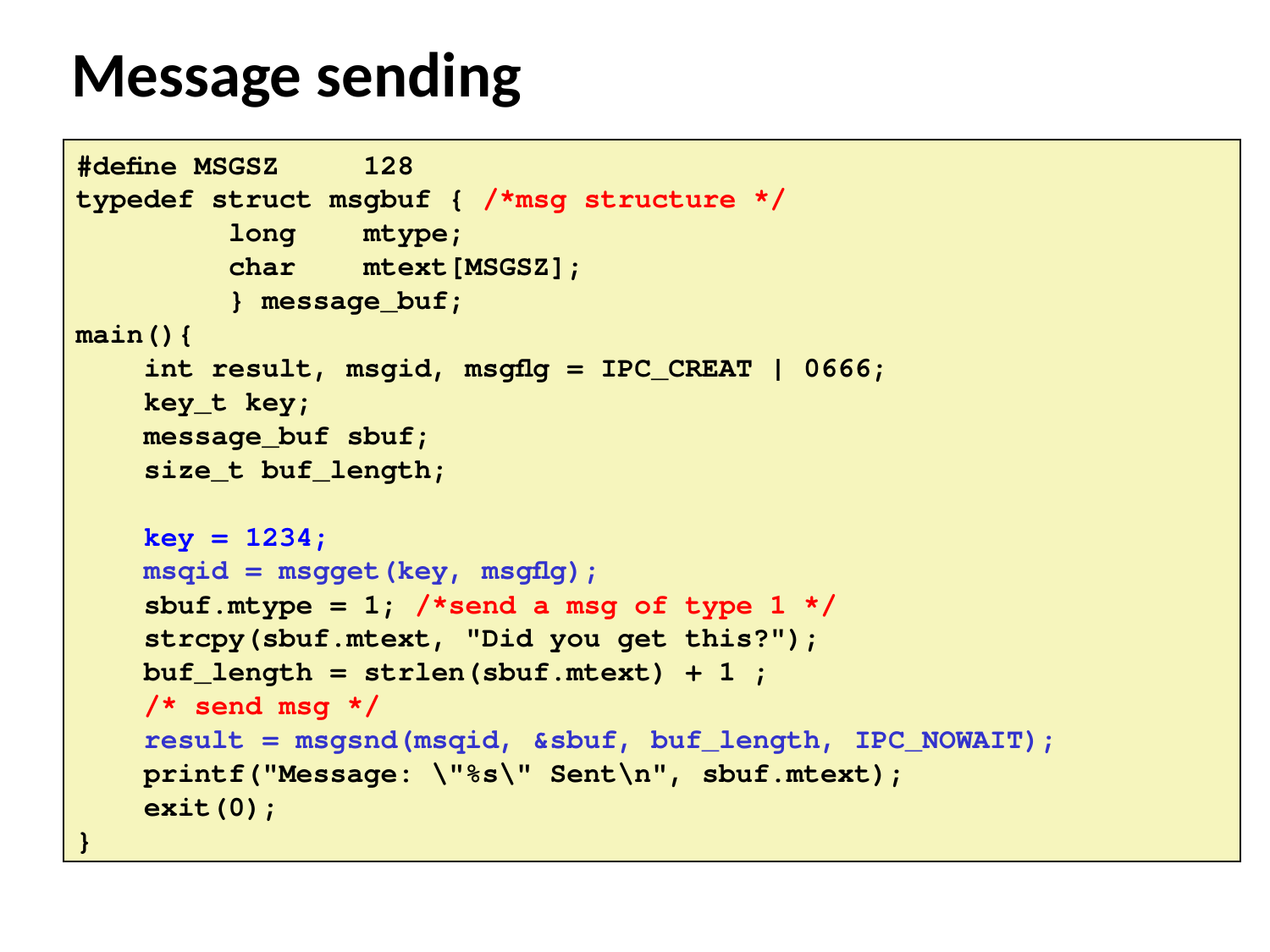

# Message sending
#define MSGSZ     128
typedef struct msgbuf { /*msg structure */
         long    mtype;
         char    mtext[MSGSZ];
         } message_buf;
main(){
    int result, msgid, msgflg = IPC_CREAT | 0666;
    key_t key;
    message_buf sbuf;
    size_t buf_length;

    key = 1234;
    msqid = msgget(key, msgflg);
    sbuf.mtype = 1; /*send a msg of type 1 */
    strcpy(sbuf.mtext, "Did you get this?");
    buf_length = strlen(sbuf.mtext) + 1 ;
    /* send msg */
    result = msgsnd(msqid, &sbuf, buf_length, IPC_NOWAIT);
    printf("Message: \"%s\" Sent\n", sbuf.mtext);
    exit(0);
}